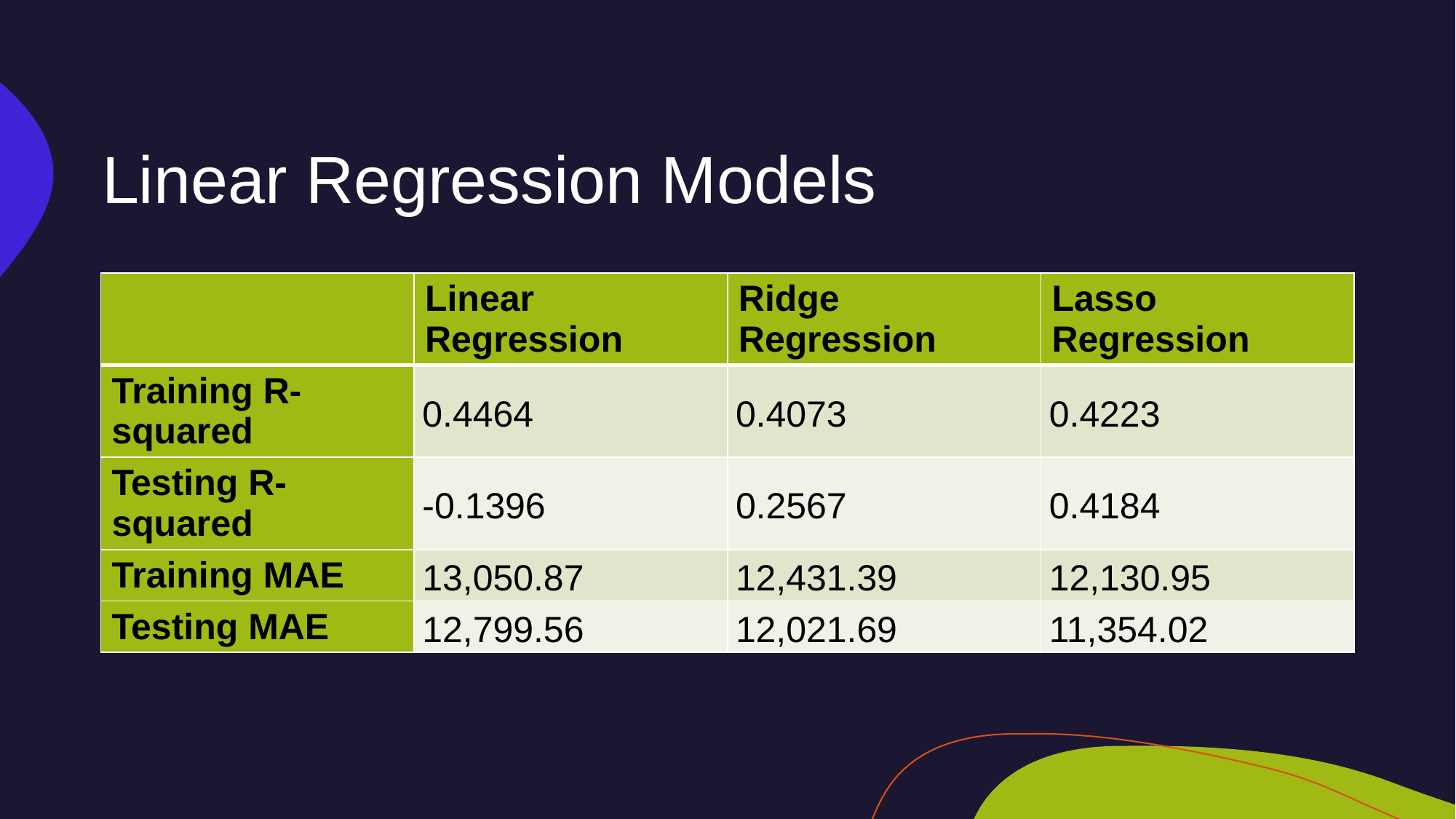

# Linear Regression Models
|  | Linear Regression | Ridge Regression | Lasso Regression |
| --- | --- | --- | --- |
| Training R-squared | 0.4464 | 0.4073 | 0.4223 |
| Testing R-squared | -0.1396 | 0.2567 | 0.4184 |
| Training MAE | 13,050.87 | 12,431.39 | 12,130.95 |
| Testing MAE | 12,799.56 | 12,021.69 | 11,354.02 |